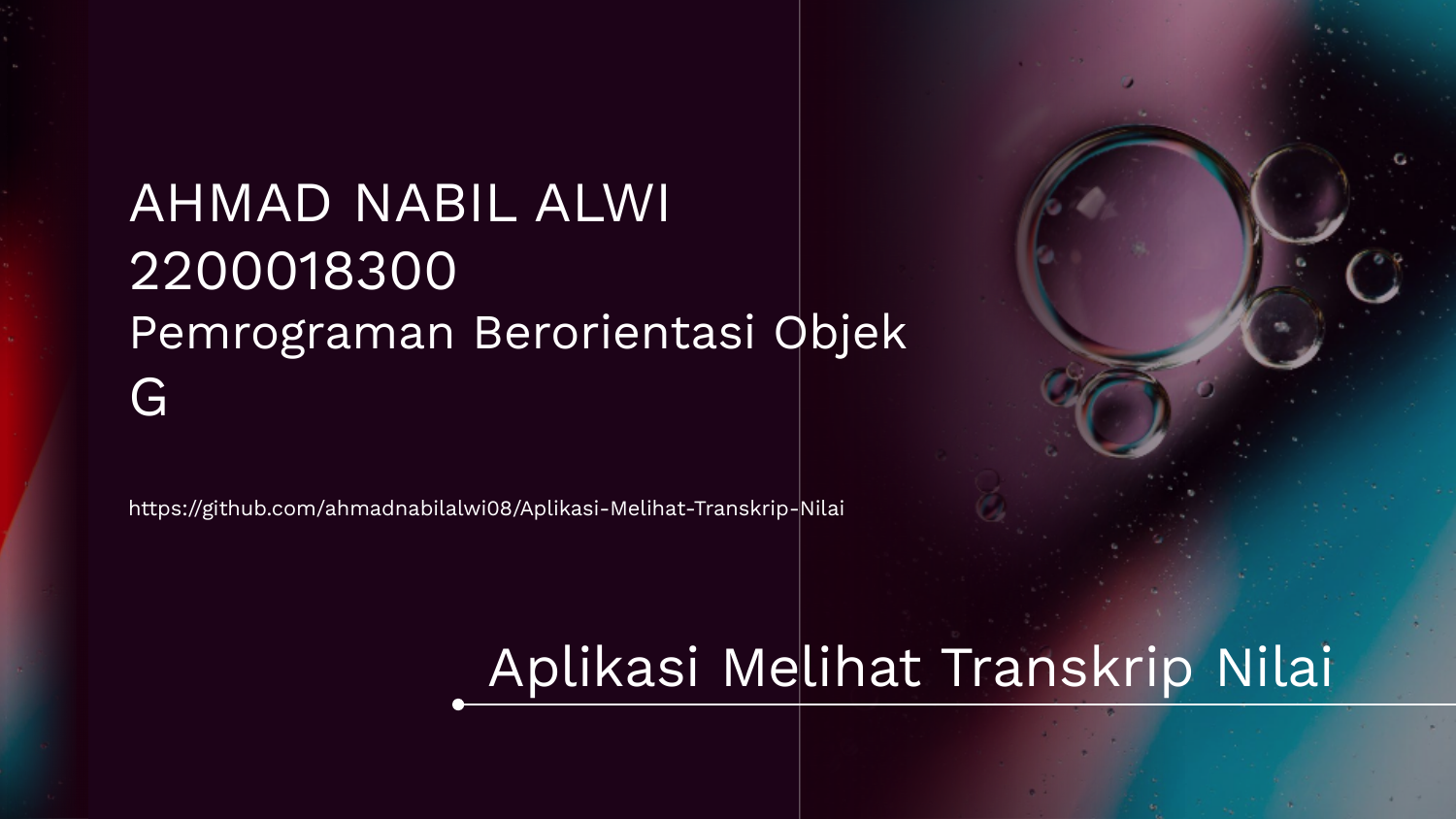

# AHMAD NABIL ALWI 2200018300 Pemrograman Berorientasi Objek G https://github.com/ahmadnabilalwi08/Aplikasi-Melihat-Transkrip-Nilai
Aplikasi Melihat Transkrip Nilai